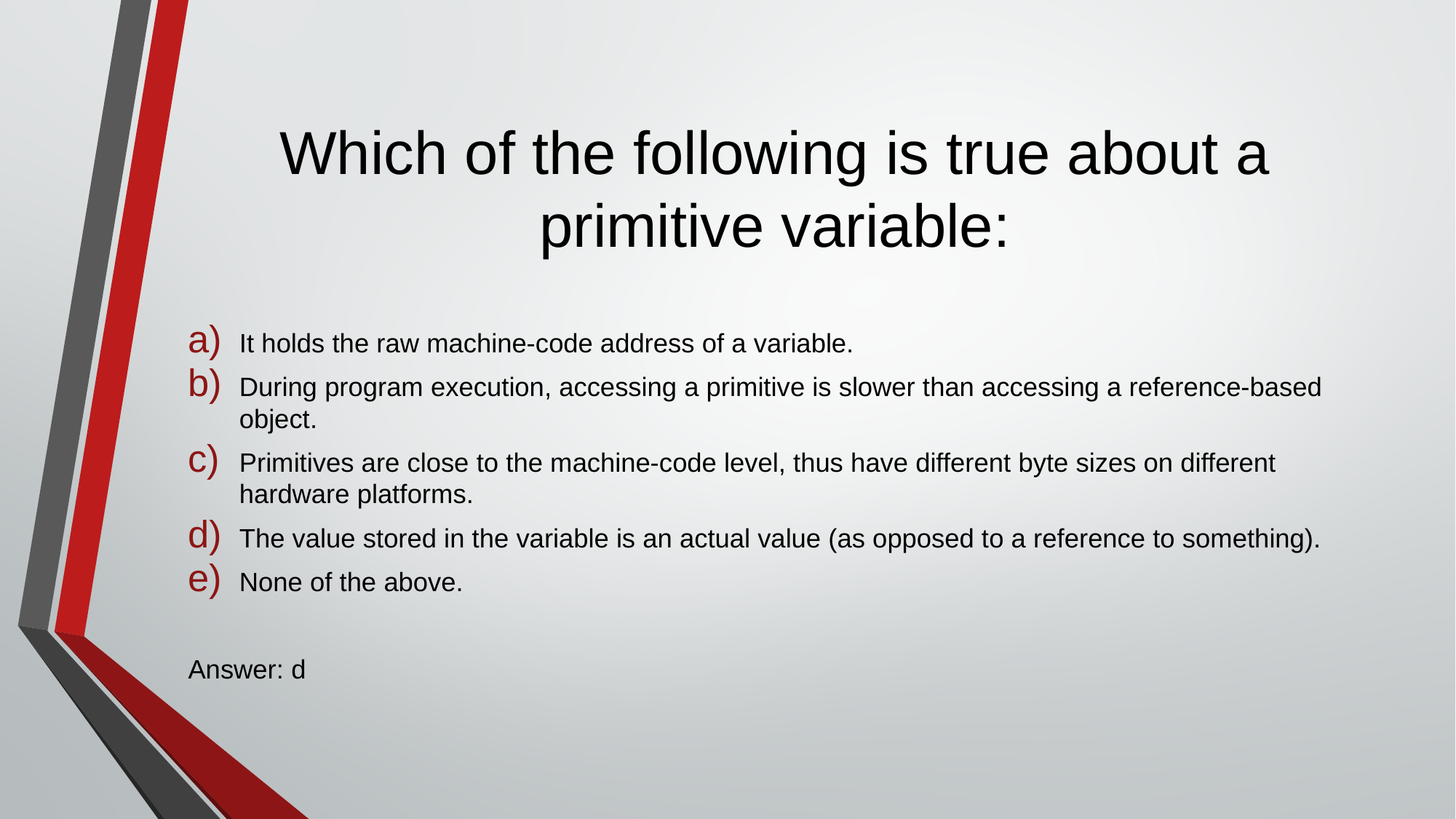

# Which of the following is true about a primitive variable:
It holds the raw machine-code address of a variable.
During program execution, accessing a primitive is slower than accessing a reference-based object.
Primitives are close to the machine-code level, thus have different byte sizes on different hardware platforms.
The value stored in the variable is an actual value (as opposed to a reference to something).
None of the above.

Answer: d